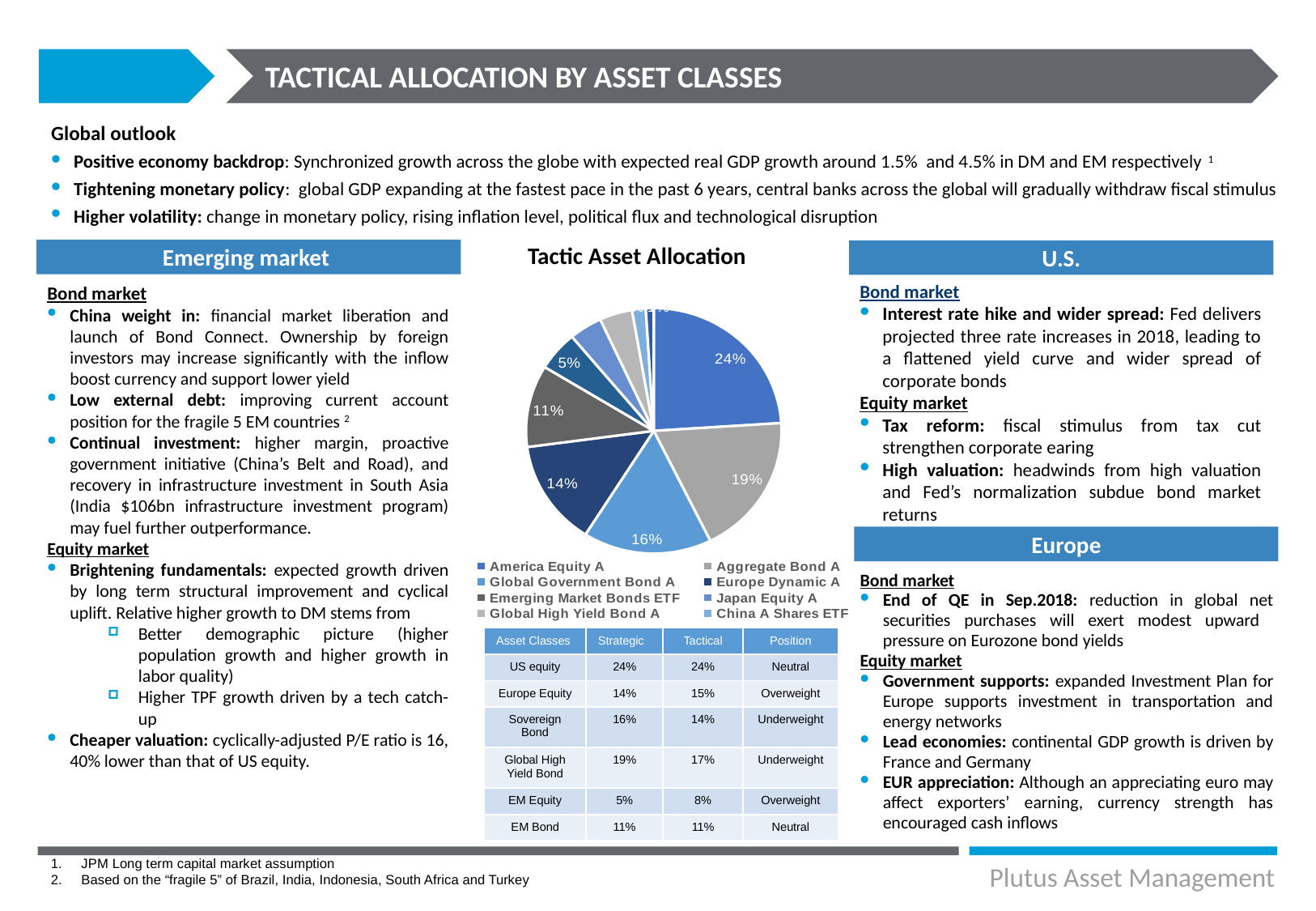

TACTICAL ALLOCATION BY ASSET CLASSES
Global outlook
Positive economy backdrop: Synchronized growth across the globe with expected real GDP growth around 1.5%  and 4.5% in DM and EM respectively 1
Tightening monetary policy:  global GDP expanding at the fastest pace in the past 6 years, central banks across the global will gradually withdraw fiscal stimulus
Higher volatility: change in monetary policy, rising inflation level, political flux and technological disruption
Tactic Asset Allocation

### Chart

| Category |  |
|---|---|
| America Equity A | 0.2398388 |
| Aggregate Bond A | 0.18711208 |
| Global Government Bond A | 0.16291003 |
| Europe Dynamic A | 0.13901405 |
| Emerging Market Bonds ETF | 0.10811699 |
| MSCI Emerging Market ETF | 0.05224293 |
| Japan Equity A | 0.04189218 |
| Global High Yield Bond A | 0.04150209 |
| China A Shares ETF | 0.01737084 |
| Asia Pacific ex-Japan ETF | 0.01 |
Emerging market
U.S.
Bond market
China weight in: financial market liberation and launch of Bond Connect. Ownership by foreign investors may increase significantly with the inflow boost currency and support lower yield
Low external debt: improving current account position for the fragile 5 EM countries 2
Continual investment: higher margin, proactive government initiative (China’s Belt and Road), and recovery in infrastructure investment in South Asia (India $106bn infrastructure investment program) may fuel further outperformance.
Equity market
Brightening fundamentals: expected growth driven by long term structural improvement and cyclical uplift. Relative higher growth to DM stems from
Better demographic picture (higher population growth and higher growth in labor quality)
Higher TPF growth driven by a tech catch-up
Cheaper valuation: cyclically-adjusted P/E ratio is 16, 40% lower than that of US equity.

Bond market
Interest rate hike and wider spread: Fed delivers projected three rate increases in 2018, leading to a flattened yield curve and wider spread of corporate bonds
Equity market
Tax reform: fiscal stimulus from tax cut strengthen corporate earing
High valuation: headwinds from high valuation and Fed’s normalization subdue bond market returns
Europe
Bond market
End of QE in Sep.2018: reduction in global net securities purchases will exert modest upward  pressure on Eurozone bond yields
Equity market
Government supports: expanded Investment Plan for Europe supports investment in transportation and energy networks
Lead economies: continental GDP growth is driven by France and Germany
EUR appreciation: Although an appreciating euro may affect exporters’ earning, currency strength has encouraged cash inflows
| Asset Classes | Strategic | Tactical | Position |
| --- | --- | --- | --- |
| US equity | 24% | 24% | Neutral |
| Europe Equity | 14% | 15% | Overweight |
| Sovereign Bond | 16% | 14% | Underweight |
| Global High Yield Bond | 19% | 17% | Underweight |
| EM Equity | 5% | 8% | Overweight |
| EM Bond | 11% | 11% | Neutral |
Plutus Asset Management
JPM Long term capital market assumption
Based on the “fragile 5” of Brazil, India, Indonesia, South Africa and Turkey